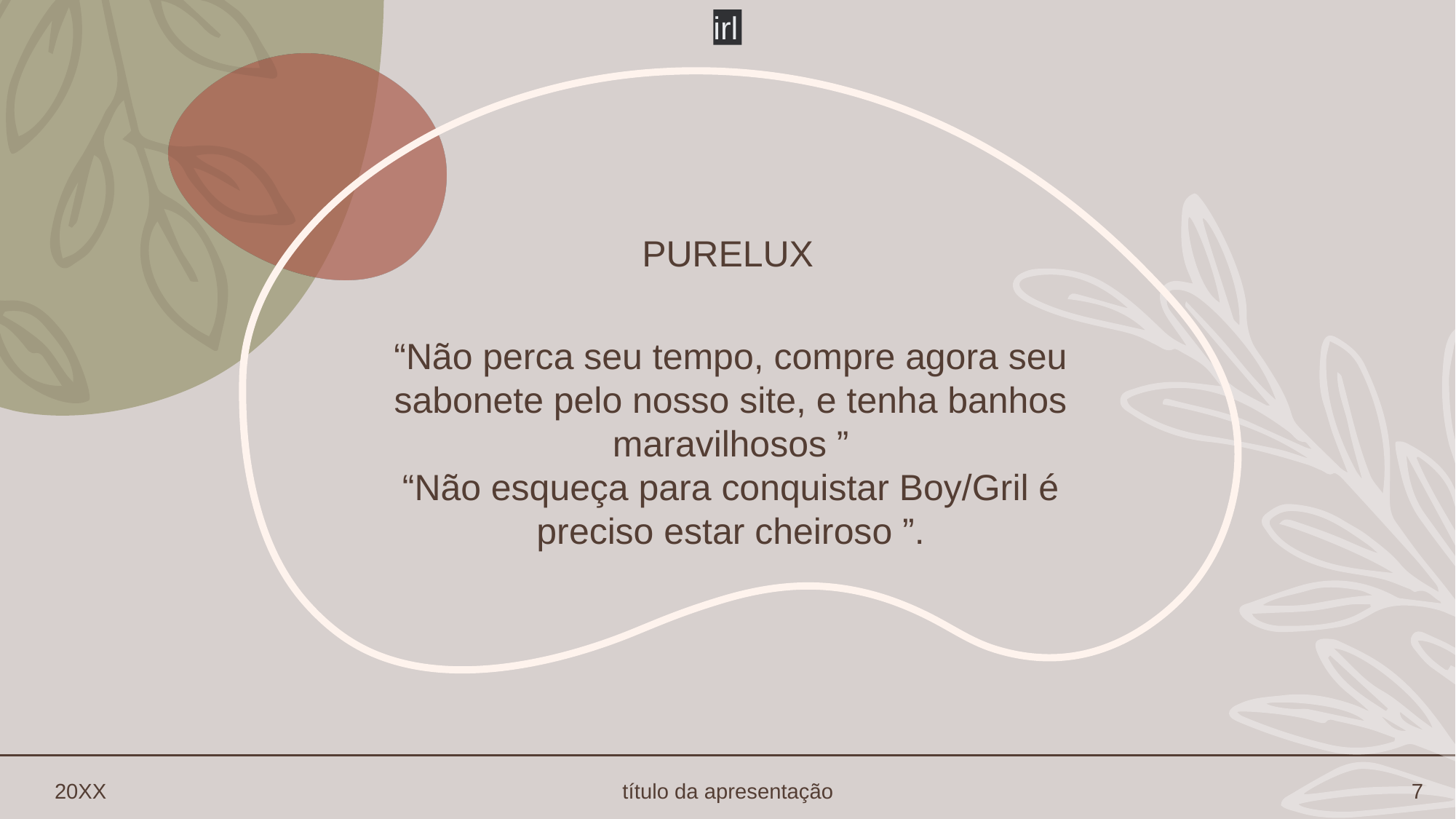

irl
# PureLUX
“Não perca seu tempo, compre agora seu sabonete pelo nosso site, e tenha banhos maravilhosos ”
“Não esqueça para conquistar Boy/Gril é preciso estar cheiroso ”.
20XX
título da apresentação
7